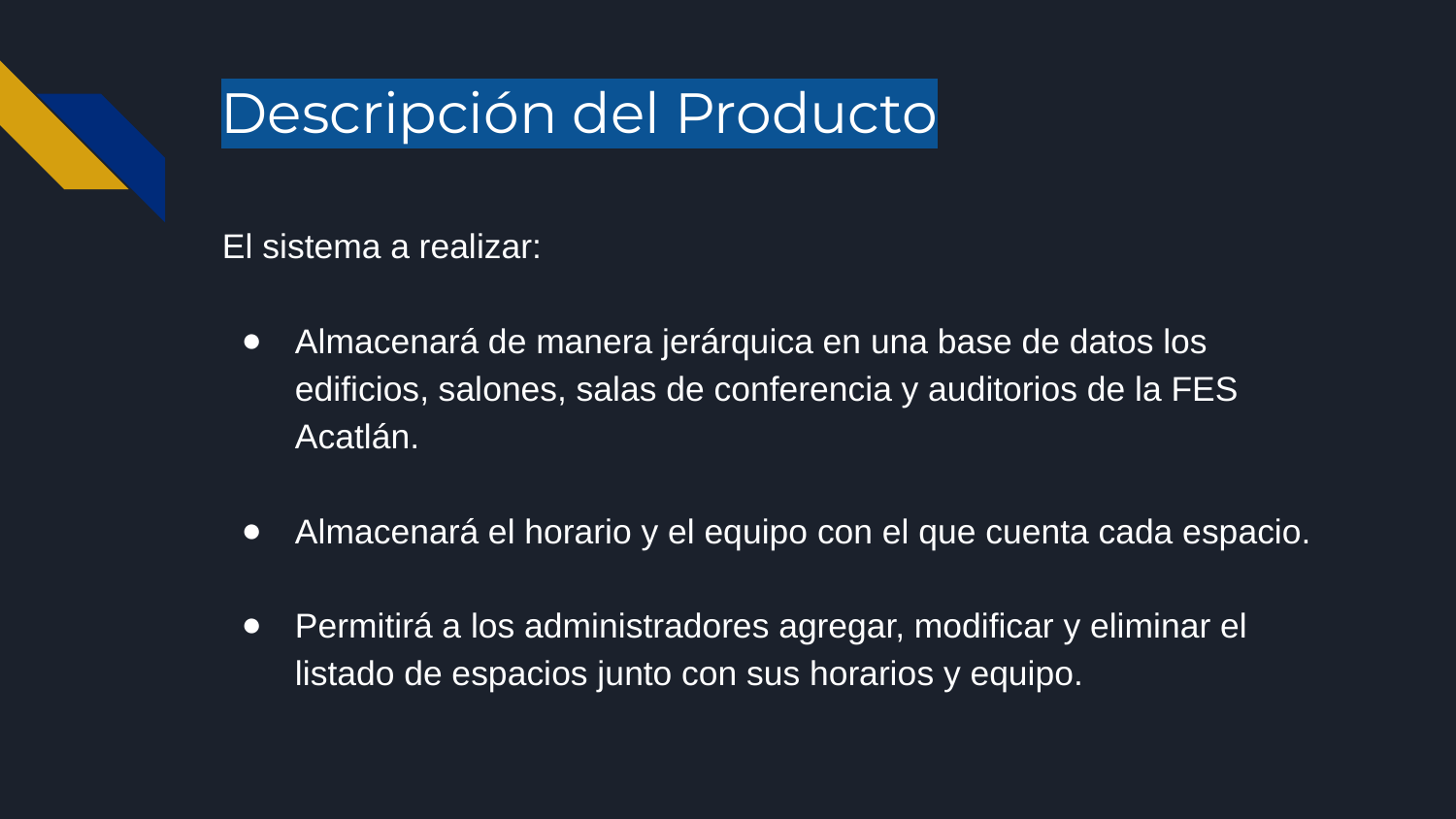

# Descripción del Producto
El sistema a realizar:

Almacenará de manera jerárquica en una base de datos los edificios, salones, salas de conferencia y auditorios de la FES Acatlán.

Almacenará el horario y el equipo con el que cuenta cada espacio.

Permitirá a los administradores agregar, modificar y eliminar el listado de espacios junto con sus horarios y equipo.